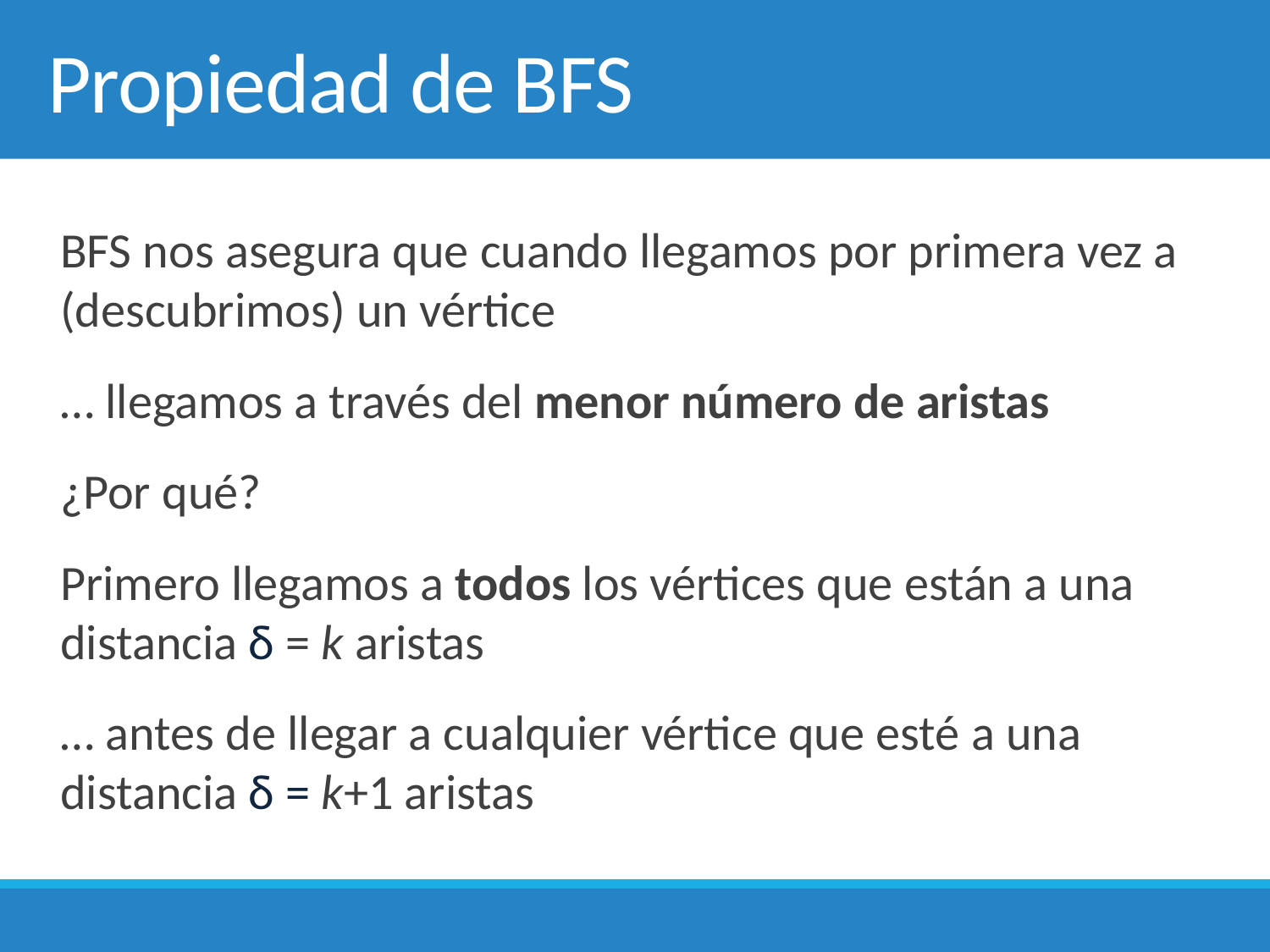

# Propiedad de BFS
BFS nos asegura que cuando llegamos por primera vez a (descubrimos) un vértice
… llegamos a través del menor número de aristas
¿Por qué?
Primero llegamos a todos los vértices que están a una distancia δ = k aristas
… antes de llegar a cualquier vértice que esté a una distancia δ = k+1 aristas